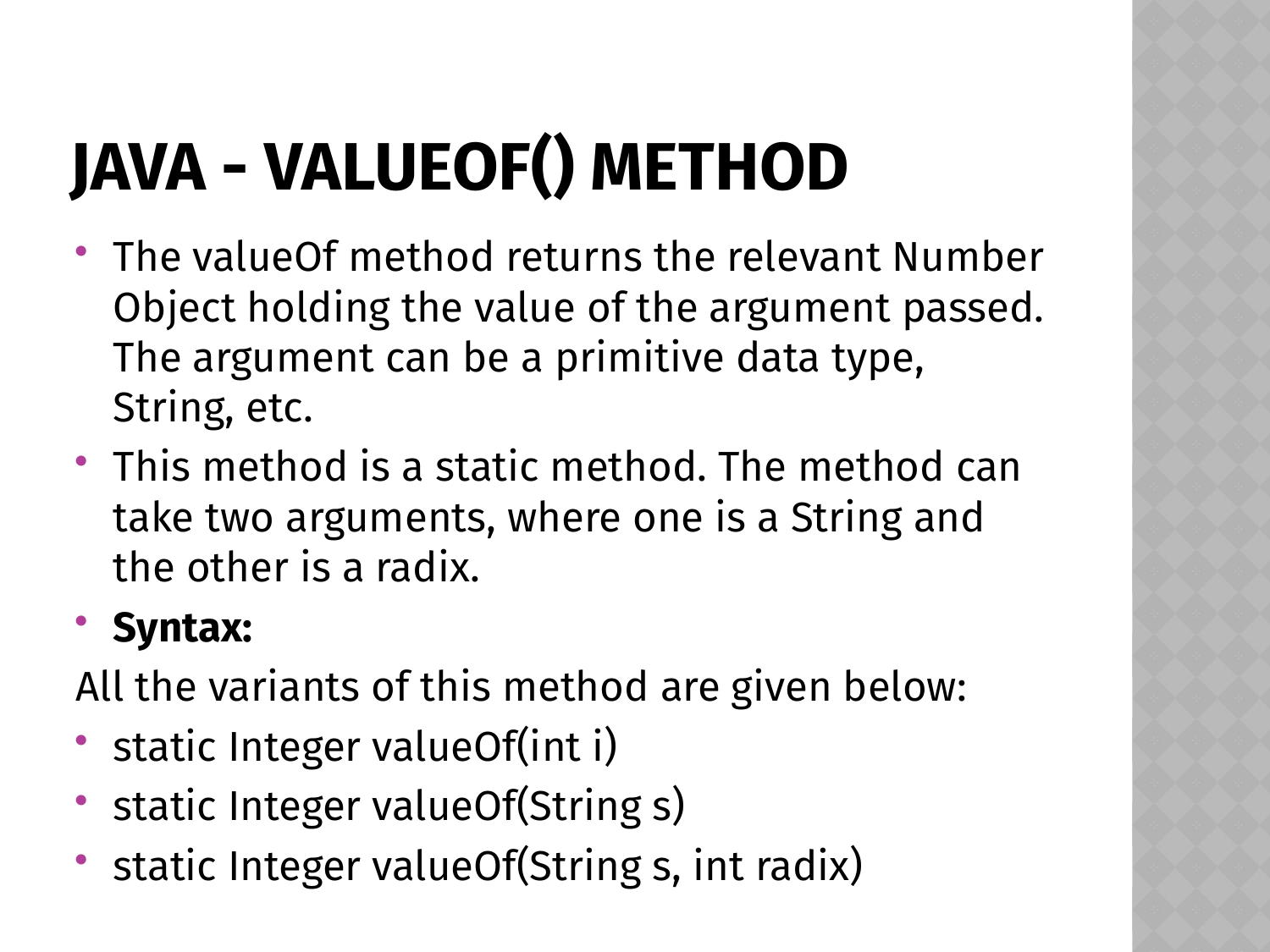

# Java - valueOf() Method
The valueOf method returns the relevant Number Object holding the value of the argument passed. The argument can be a primitive data type, String, etc.
This method is a static method. The method can take two arguments, where one is a String and the other is a radix.
Syntax:
All the variants of this method are given below:
static Integer valueOf(int i)
static Integer valueOf(String s)
static Integer valueOf(String s, int radix)